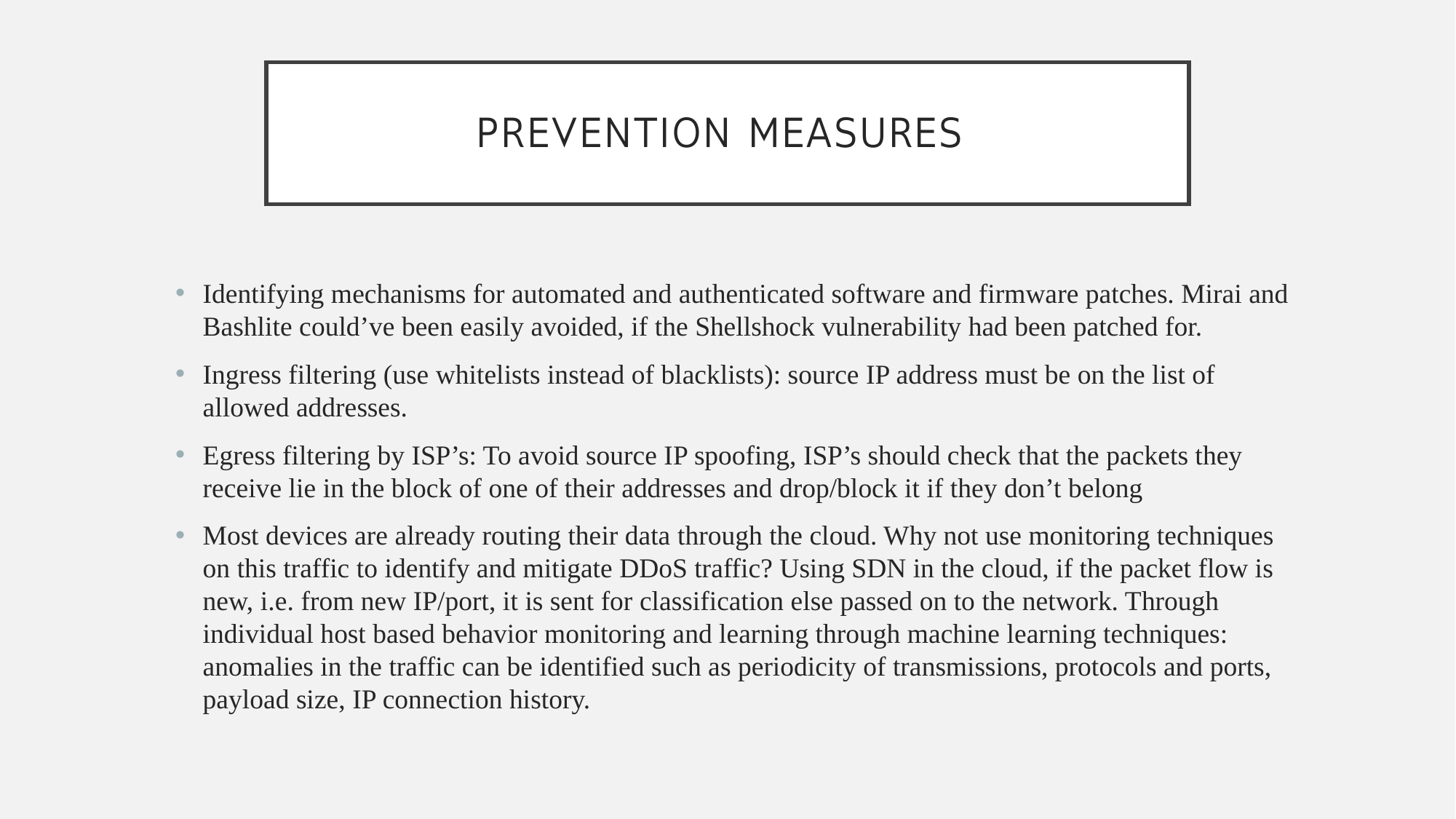

# Prevention Measures
Identifying mechanisms for automated and authenticated software and firmware patches. Mirai and Bashlite could’ve been easily avoided, if the Shellshock vulnerability had been patched for.
Ingress filtering (use whitelists instead of blacklists): source IP address must be on the list of allowed addresses.
Egress filtering by ISP’s: To avoid source IP spoofing, ISP’s should check that the packets they receive lie in the block of one of their addresses and drop/block it if they don’t belong
Most devices are already routing their data through the cloud. Why not use monitoring techniques on this traffic to identify and mitigate DDoS traffic? Using SDN in the cloud, if the packet flow is new, i.e. from new IP/port, it is sent for classification else passed on to the network. Through individual host based behavior monitoring and learning through machine learning techniques: anomalies in the traffic can be identified such as periodicity of transmissions, protocols and ports, payload size, IP connection history.